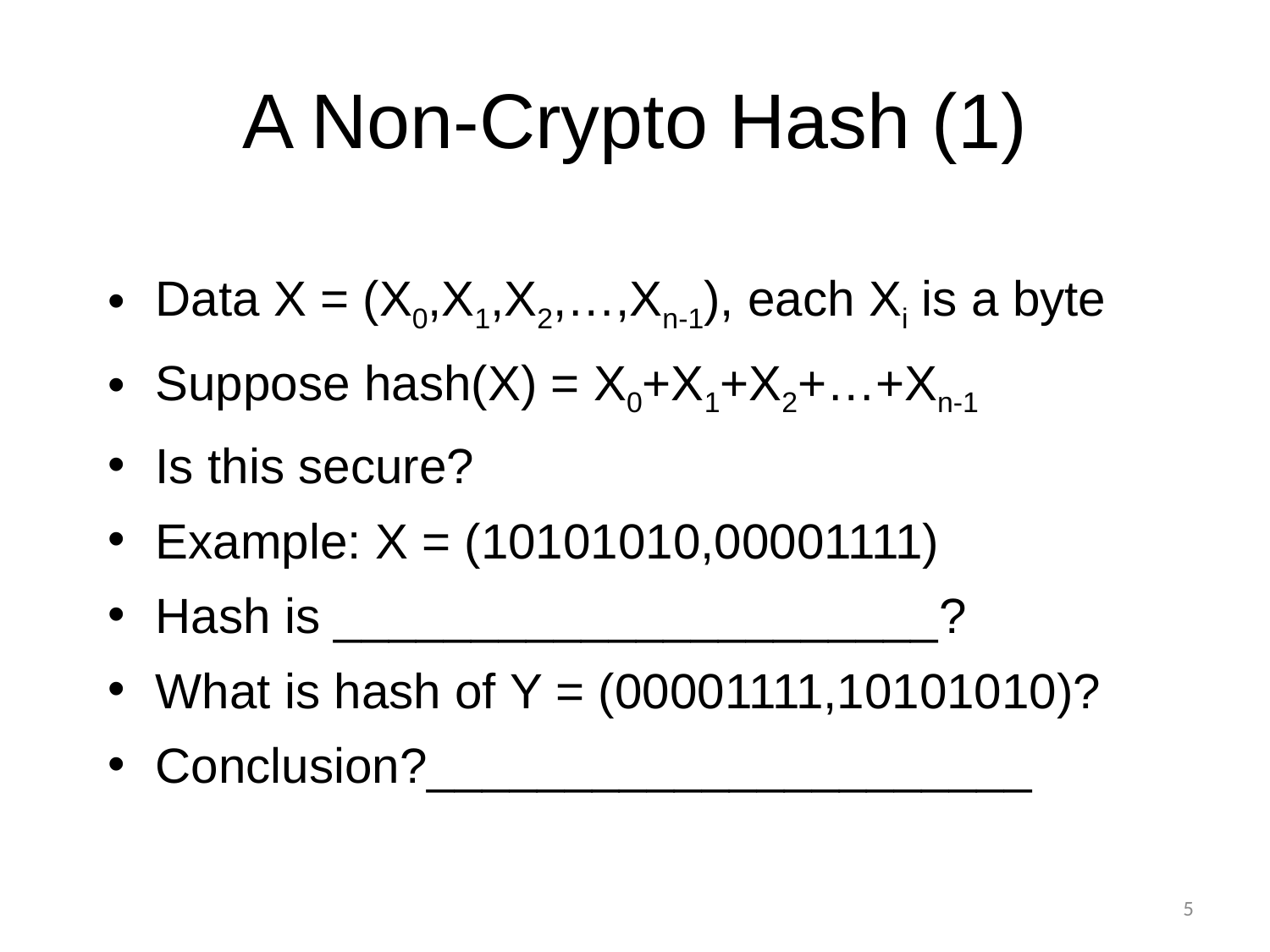

# A Non-Crypto Hash (1)
Data X = (X0,X1,X2,…,Xn-1), each Xi is a byte
Suppose hash(X) = X0+X1+X2+…+Xn-1
Is this secure?
Example: X = (10101010,00001111)
Hash is ______________________?
What is hash of Y = (00001111,10101010)?
Conclusion?______________________
5